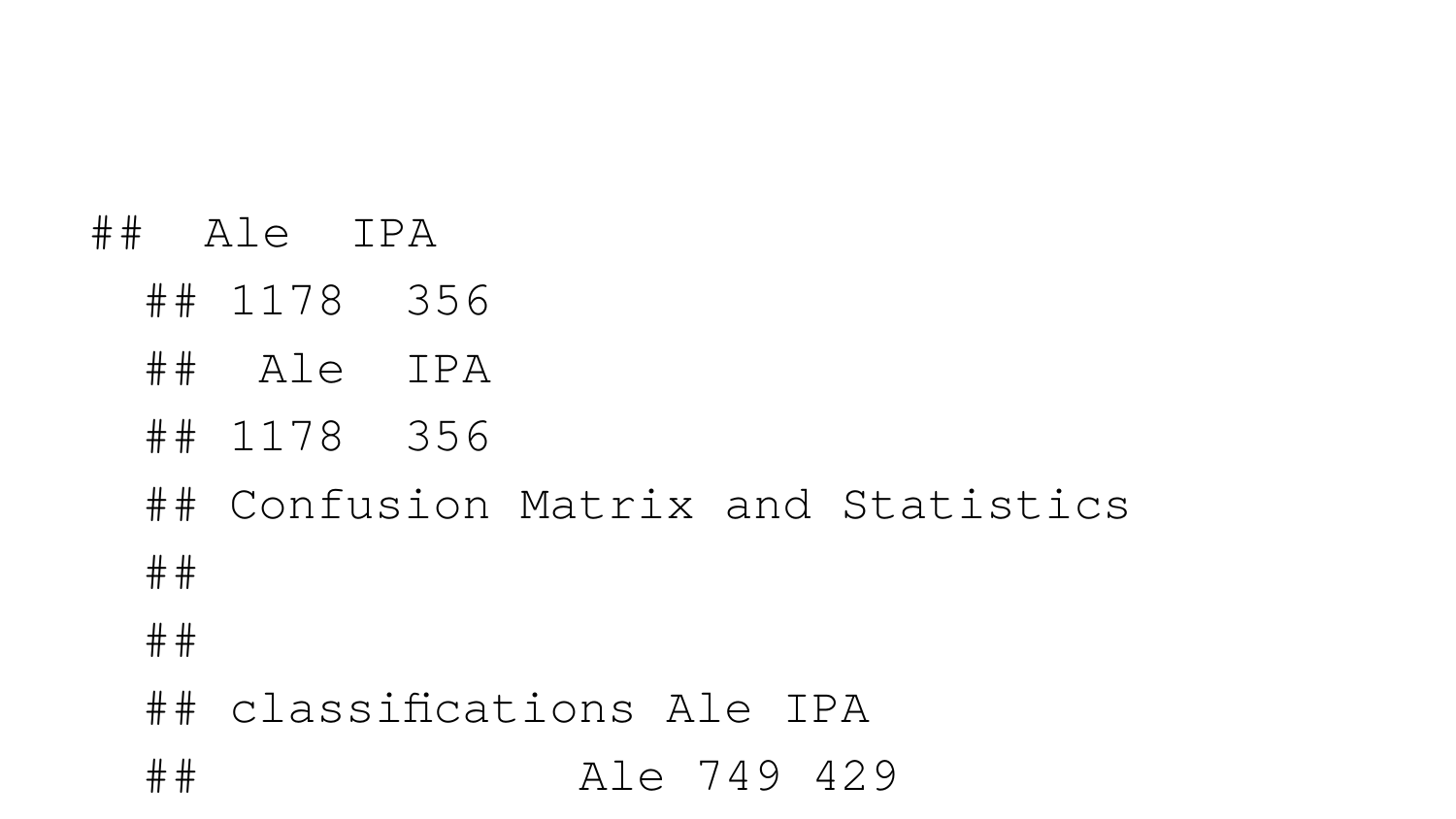

##  Ale  IPA
## 1178  356
##  Ale  IPA
## 1178  356
## Confusion Matrix and Statistics
##
##
## classifications Ale IPA
##             Ale 749 429
##             IPA 227 129
##
##                Accuracy : 0.5724
##                  95% CI : (0.5472, 0.5973)
##     No Information Rate : 0.6362
##     P-Value [Acc > NIR] : 1
##
##                   Kappa : -0.0015
##
##  Mcnemar's Test P-Value : 4.236e-15
##
##             Sensitivity : 0.7674
##             Specificity : 0.2312
##          Pos Pred Value : 0.6358
##          Neg Pred Value : 0.3624
##              Prevalence : 0.6362
##          Detection Rate : 0.4883
##    Detection Prevalence : 0.7679
##       Balanced Accuracy : 0.4993
##
##        'Positive' Class : Ale
##
From the data results using the confusion matrix, we can see there the accuracy is just above 50% favoring Ale. To me, this suggests that if randomly selecting a beer out of a selection of 2,410 available unique beers, that there is a slight positive chance of selecting an Ale. It also suggests that given the ABV & IBU, there is not much difference between IPA and Ale. For the CEO and CFO of Budweiser, it makes sense to test the market with an Ale or IPA segmented Budweiser product with a slight favor of creating an Ale rather than an IPA. At least from the outset, this suggests that a Budweiser Ale product might have a slightly better chance of success against an IPA styled beer.
##            location      lat        lon
## 1 Baldwinsville, NY 43.15865  -76.33266
## 2  Cartersville, GA 34.16394  -84.80004
## 3      Columbus, OH 39.96118  -82.99880
## 4     Fairfield, CA 38.24936 -122.03996
## 5  Fort Collins, CO 40.58897 -105.08246
## 6       Houston, TX 29.81748  -95.68148